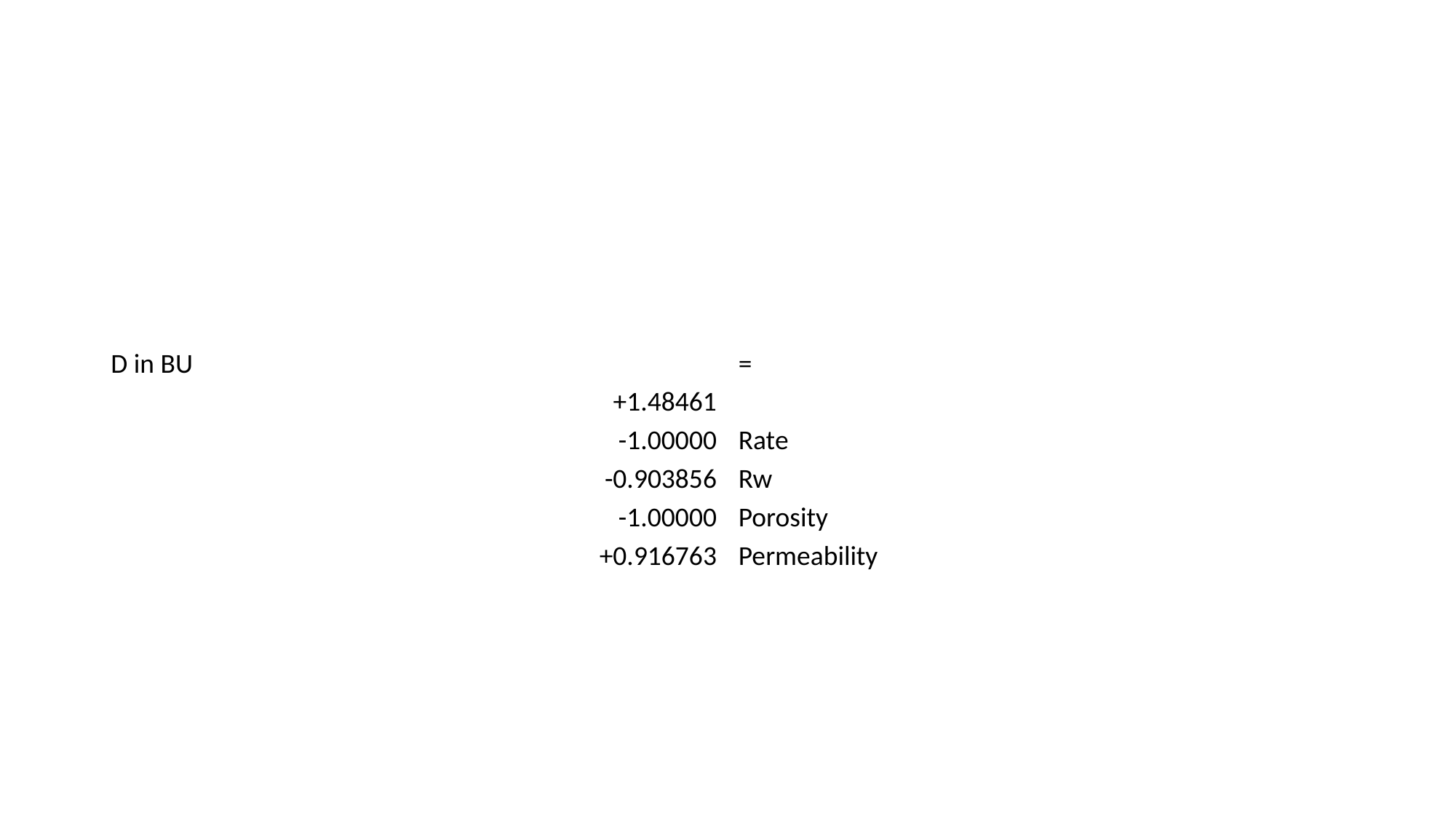

#
| D in BU | = |
| --- | --- |
| +1.48461 |  |
| -1.00000 | Rate |
| -0.903856 | Rw |
| -1.00000 | Porosity |
| +0.916763 | Permeability |